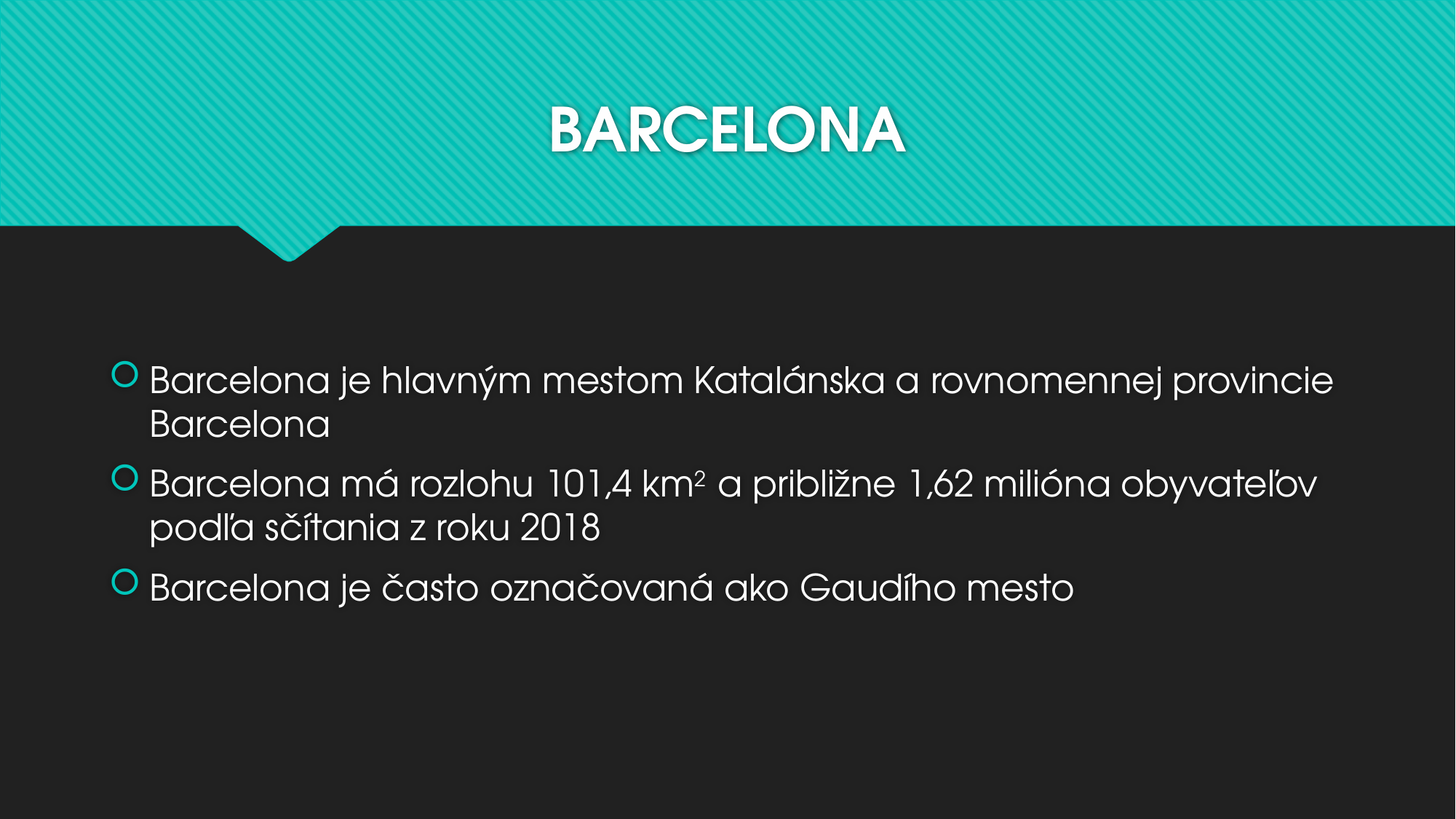

# BARCELONA
Barcelona je hlavným mestom Katalánska a rovnomennej provincie Barcelona
Barcelona má rozlohu 101,4 km2  a približne 1,62 milióna obyvateľov podľa sčítania z roku 2018
Barcelona je často označovaná ako Gaudího mesto